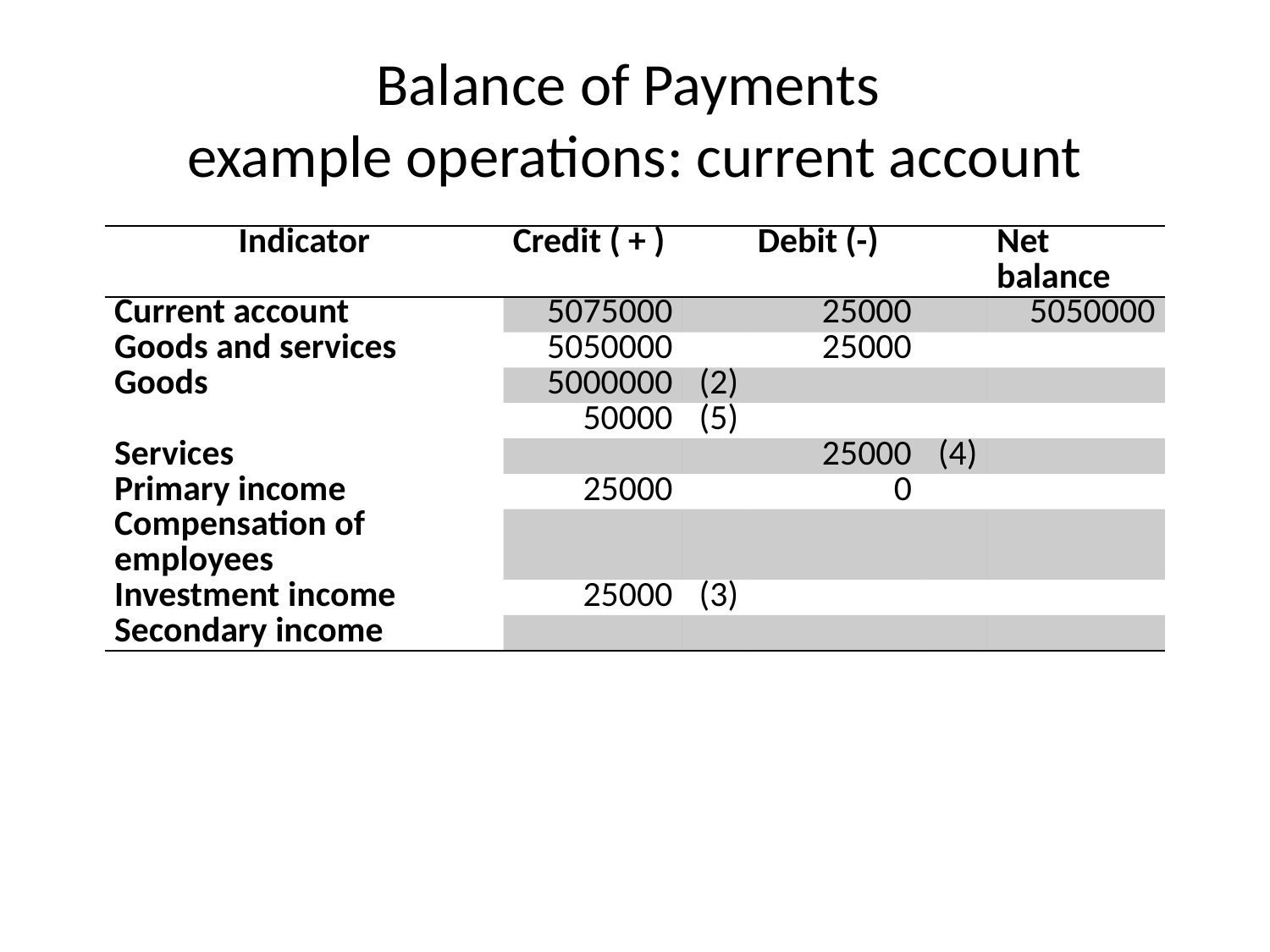

# Balance of Payments example operations: current account
| Indicator | Credit ( + ) |  | Debit (-) |  | Net balance |
| --- | --- | --- | --- | --- | --- |
| Current account | 5075000 |  | 25000 |  | 5050000 |
| Goods and services | 5050000 |  | 25000 |  |  |
| Goods | 5000000 | (2) |  |  |  |
|  | 50000 | (5) |  |  |  |
| Services |  |  | 25000 | (4) |  |
| Primary income | 25000 |  | 0 |  |  |
| Compensation of employees |  |  |  |  |  |
| Investment income | 25000 | (3) |  |  |  |
| Secondary income |  |  |  |  |  |